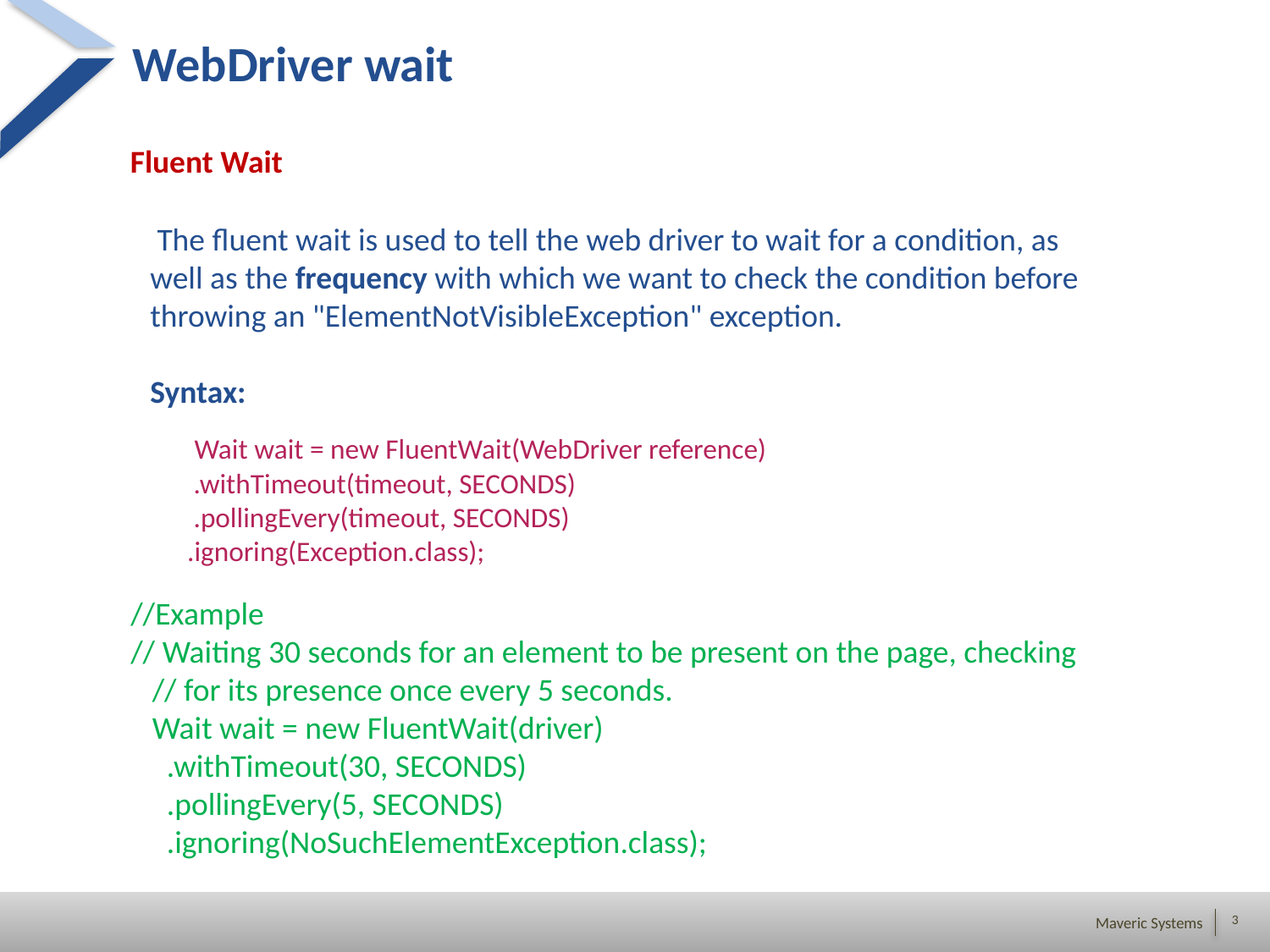

# WebDriver wait
Fluent Wait
 The fluent wait is used to tell the web driver to wait for a condition, as well as the frequency with which we want to check the condition before throwing an "ElementNotVisibleException" exception.

Syntax:
 Wait wait = new FluentWait(WebDriver reference)
 .withTimeout(timeout, SECONDS)
 .pollingEvery(timeout, SECONDS)
.ignoring(Exception.class);
//Example
// Waiting 30 seconds for an element to be present on the page, checking
   // for its presence once every 5 seconds.
   Wait wait = new FluentWait(driver)
     .withTimeout(30, SECONDS)
     .pollingEvery(5, SECONDS)
     .ignoring(NoSuchElementException.class);